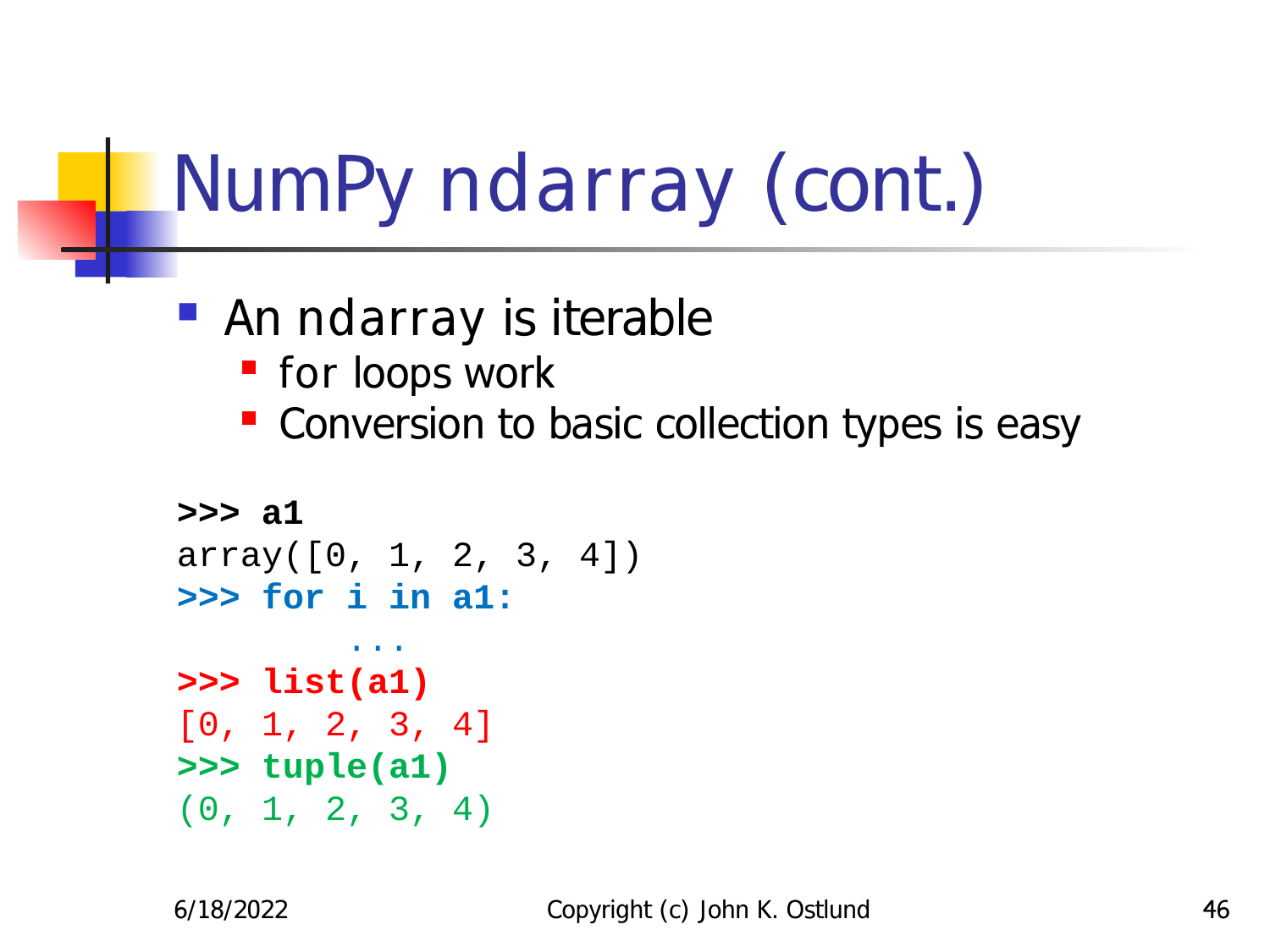

# NumPy ndarray (cont.)
An ndarray is iterable
for loops work
Conversion to basic collection types is easy

>>> a1
array([0, 1, 2, 3, 4])
>>> for i in a1:
        ...
>>> list(a1)
[0, 1, 2, 3, 4]
>>> tuple(a1)
(0, 1, 2, 3, 4)

6/18/2022
Copyright (c) John K. Ostlund
46